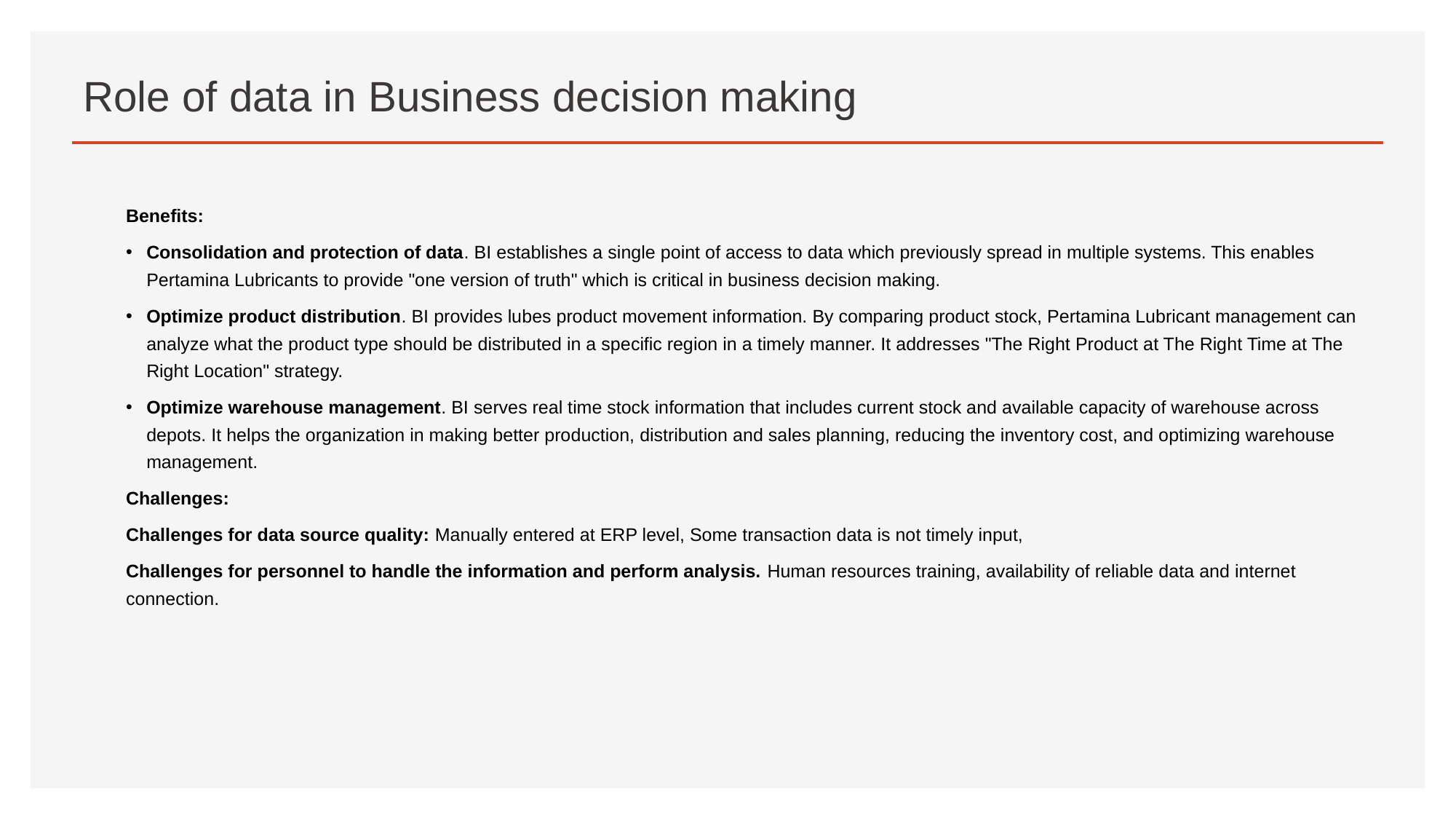

# Role of data in Business decision making
Benefits:
Consolidation and protection of data. BI establishes a single point of access to data which previously spread in multiple systems. This enables Pertamina Lubricants to provide "one version of truth" which is critical in business decision making.
Optimize product distribution. BI provides lubes product movement information. By comparing product stock, Pertamina Lubricant management can analyze what the product type should be distributed in a specific region in a timely manner. It addresses "The Right Product at The Right Time at The Right Location" strategy.
Optimize warehouse management. BI serves real time stock information that includes current stock and available capacity of warehouse across depots. It helps the organization in making better production, distribution and sales planning, reducing the inventory cost, and optimizing warehouse management.
Challenges:
Challenges for data source quality: Manually entered at ERP level, Some transaction data is not timely input,
Challenges for personnel to handle the information and perform analysis. Human resources training, availability of reliable data and internet connection.